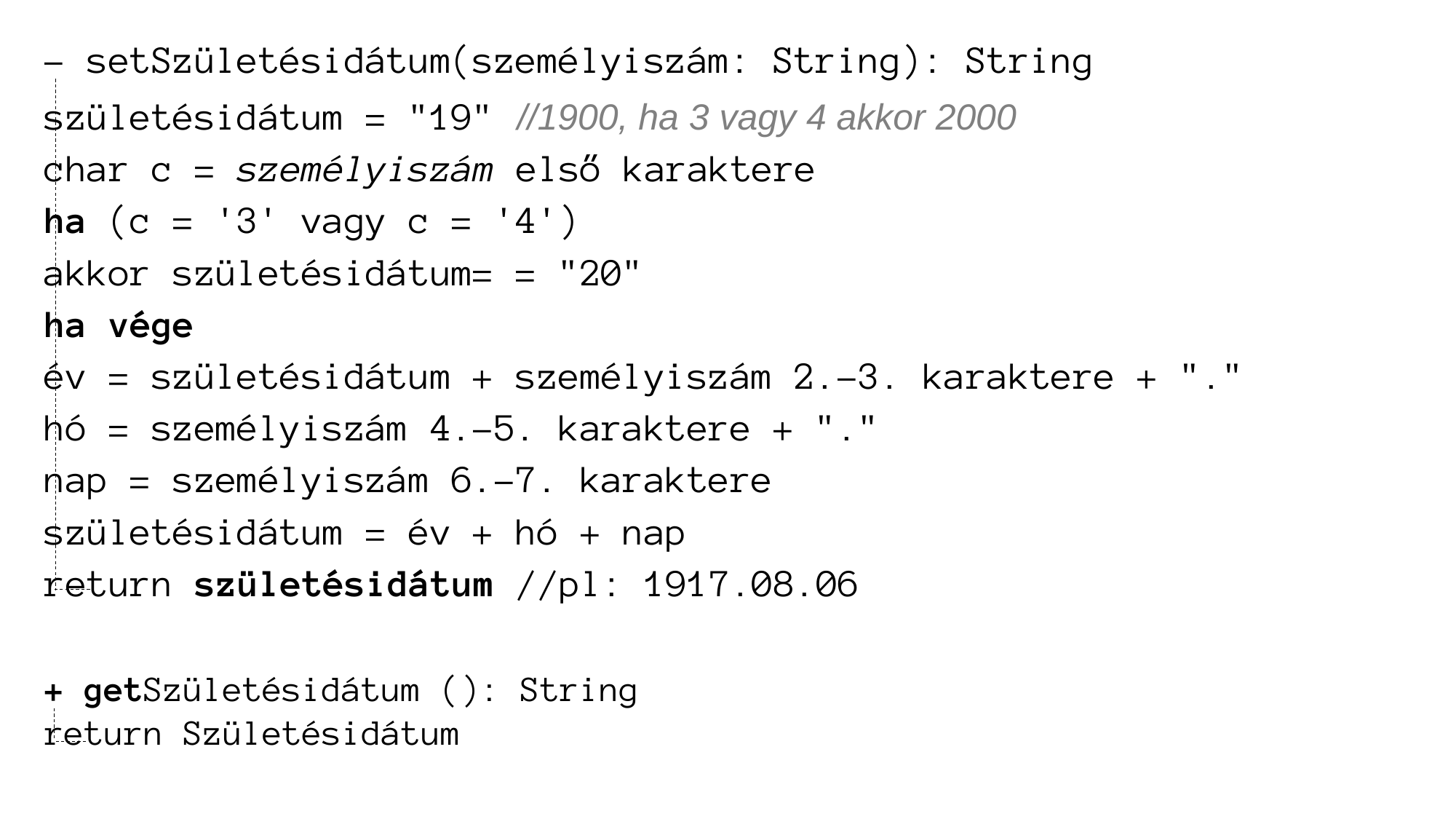

- setSzületésidátum(személyiszám: String): String
születésidátum = "19" //1900, ha 3 vagy 4 akkor 2000
char c = személyiszám első karaktere
ha (c = '3' vagy c = '4')
akkor születésidátum= = "20"
ha vége
év = születésidátum + személyiszám 2.-3. karaktere + "."
hó = személyiszám 4.-5. karaktere + "."
nap = személyiszám 6.-7. karaktere
születésidátum = év + hó + nap
return születésidátum //pl: 1917.08.06

+ getSzületésidátum (): String
return Születésidátum